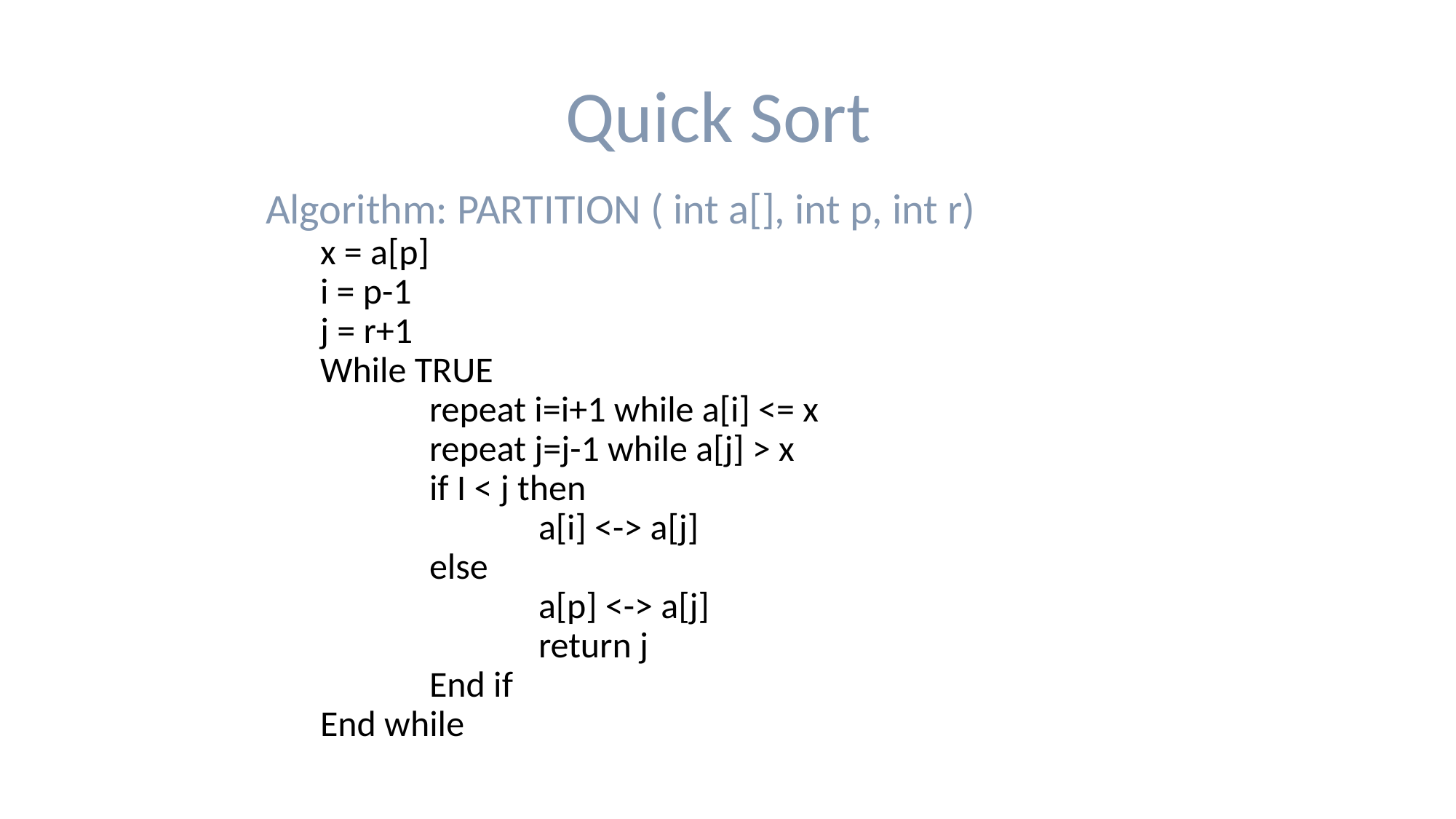

# Quick Sort
Algorithm: PARTITION ( int a[], int p, int r)
x = a[p]
i = p-1
j = r+1
While TRUE
	repeat i=i+1 while a[i] <= x
	repeat j=j-1 while a[j] > x
	if I < j then
		a[i] <-> a[j]
	else
		a[p] <-> a[j]
		return j
	End if
End while